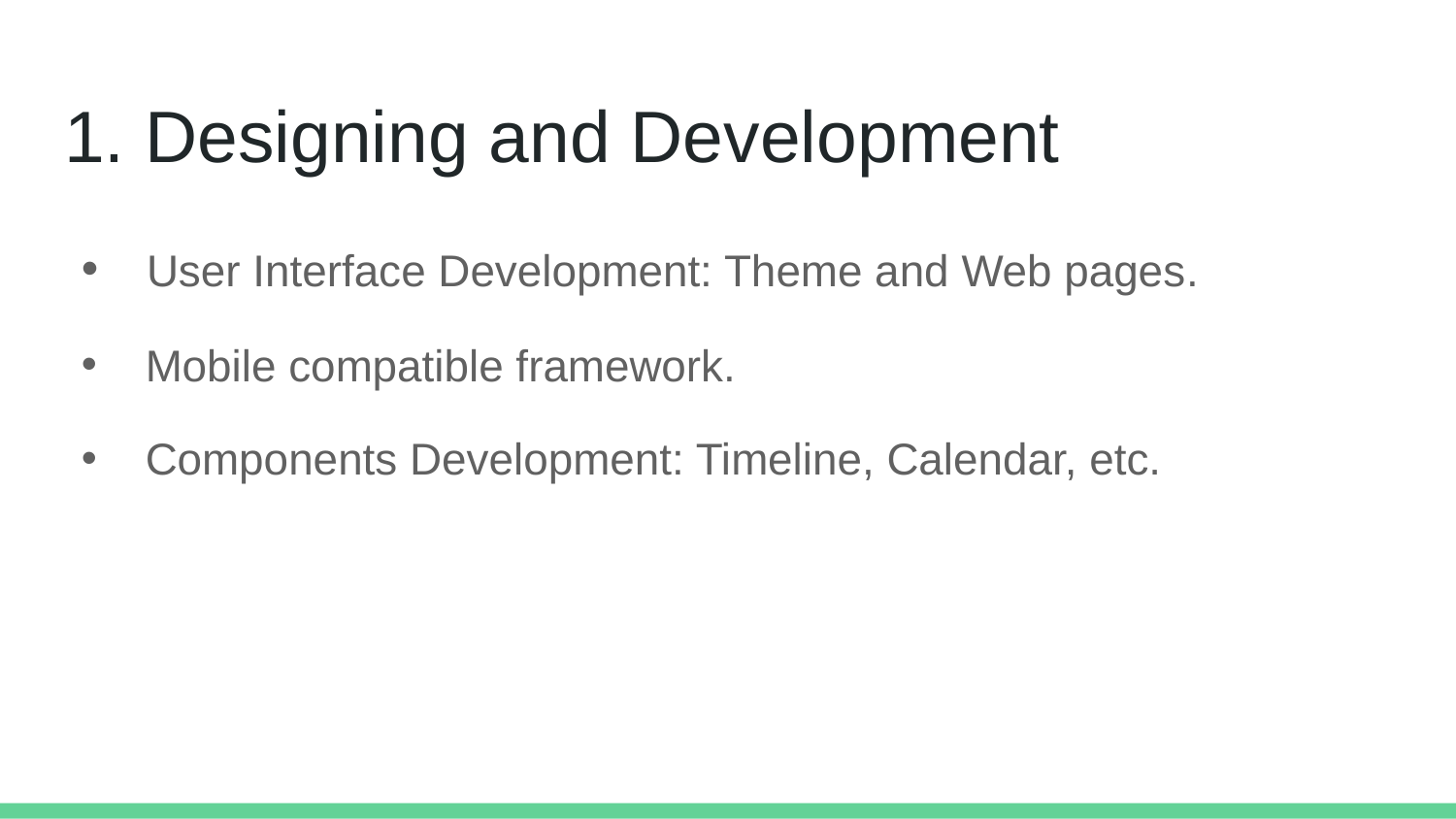

# 1. Designing and Development
 User Interface Development: Theme and Web pages.
 Mobile compatible framework.
 Components Development: Timeline, Calendar, etc.